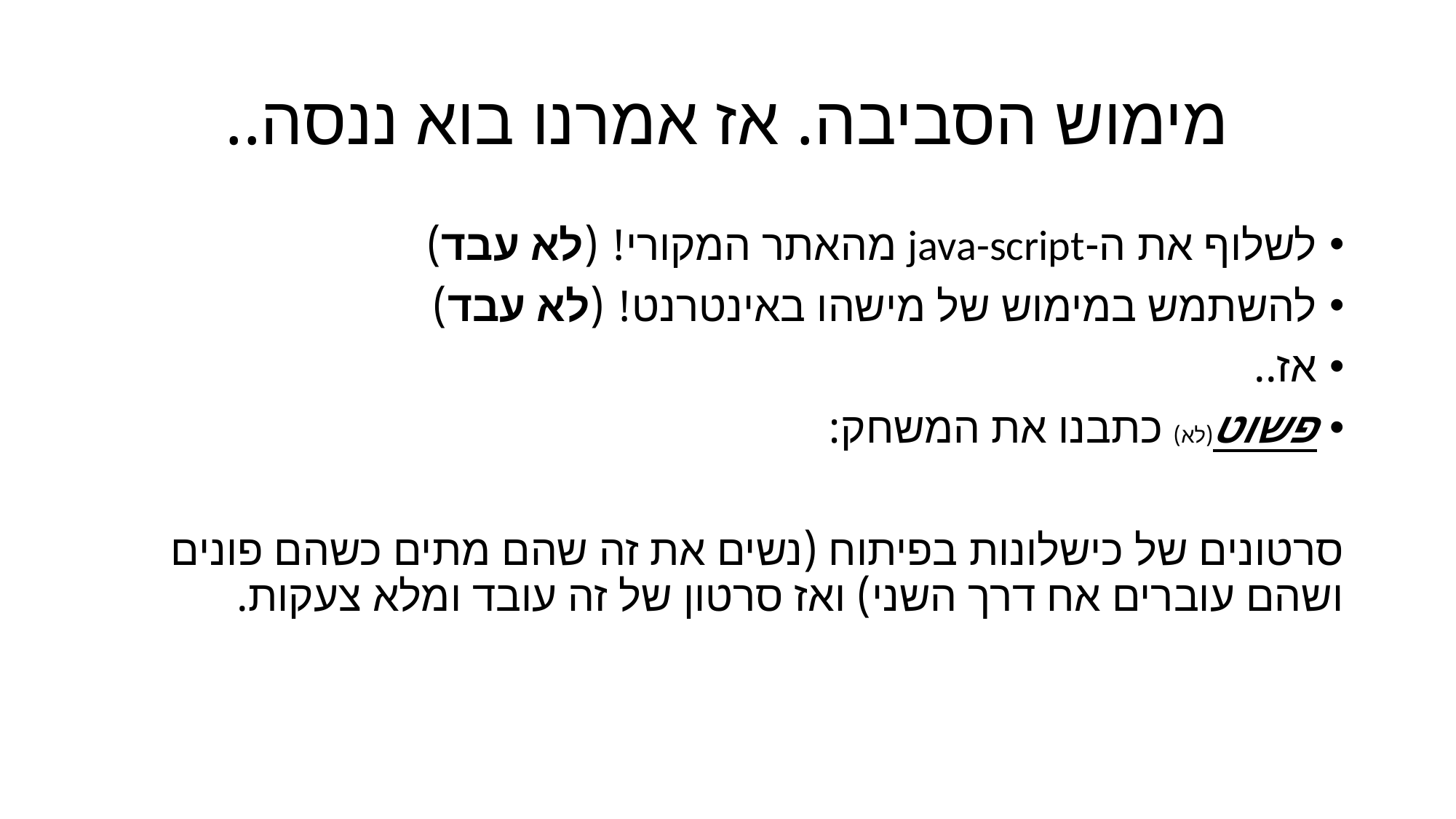

# מימוש הסביבה. אז אמרנו בוא ננסה..
לשלוף את ה-java-script מהאתר המקורי! (לא עבד)
להשתמש במימוש של מישהו באינטרנט! (לא עבד)
אז..
פשוט(לא) כתבנו את המשחק:

סרטונים של כישלונות בפיתוח (נשים את זה שהם מתים כשהם פונים ושהם עוברים אח דרך השני) ואז סרטון של זה עובד ומלא צעקות.